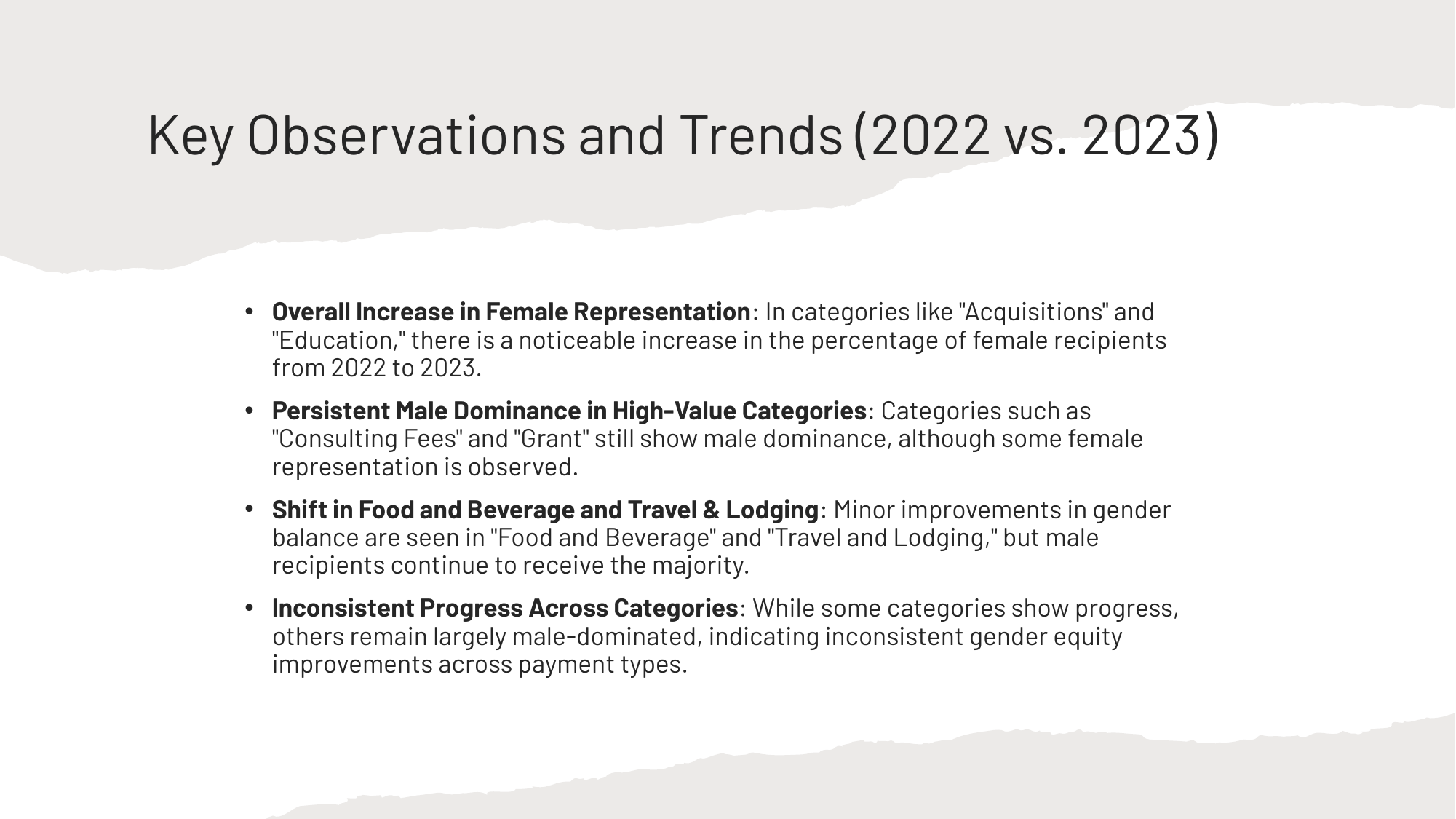

# Key Observations and Trends (2022 vs. 2023)
Overall Increase in Female Representation: In categories like "Acquisitions" and "Education," there is a noticeable increase in the percentage of female recipients from 2022 to 2023.
Persistent Male Dominance in High-Value Categories: Categories such as "Consulting Fees" and "Grant" still show male dominance, although some female representation is observed.
Shift in Food and Beverage and Travel & Lodging: Minor improvements in gender balance are seen in "Food and Beverage" and "Travel and Lodging," but male recipients continue to receive the majority.
Inconsistent Progress Across Categories: While some categories show progress, others remain largely male-dominated, indicating inconsistent gender equity improvements across payment types.